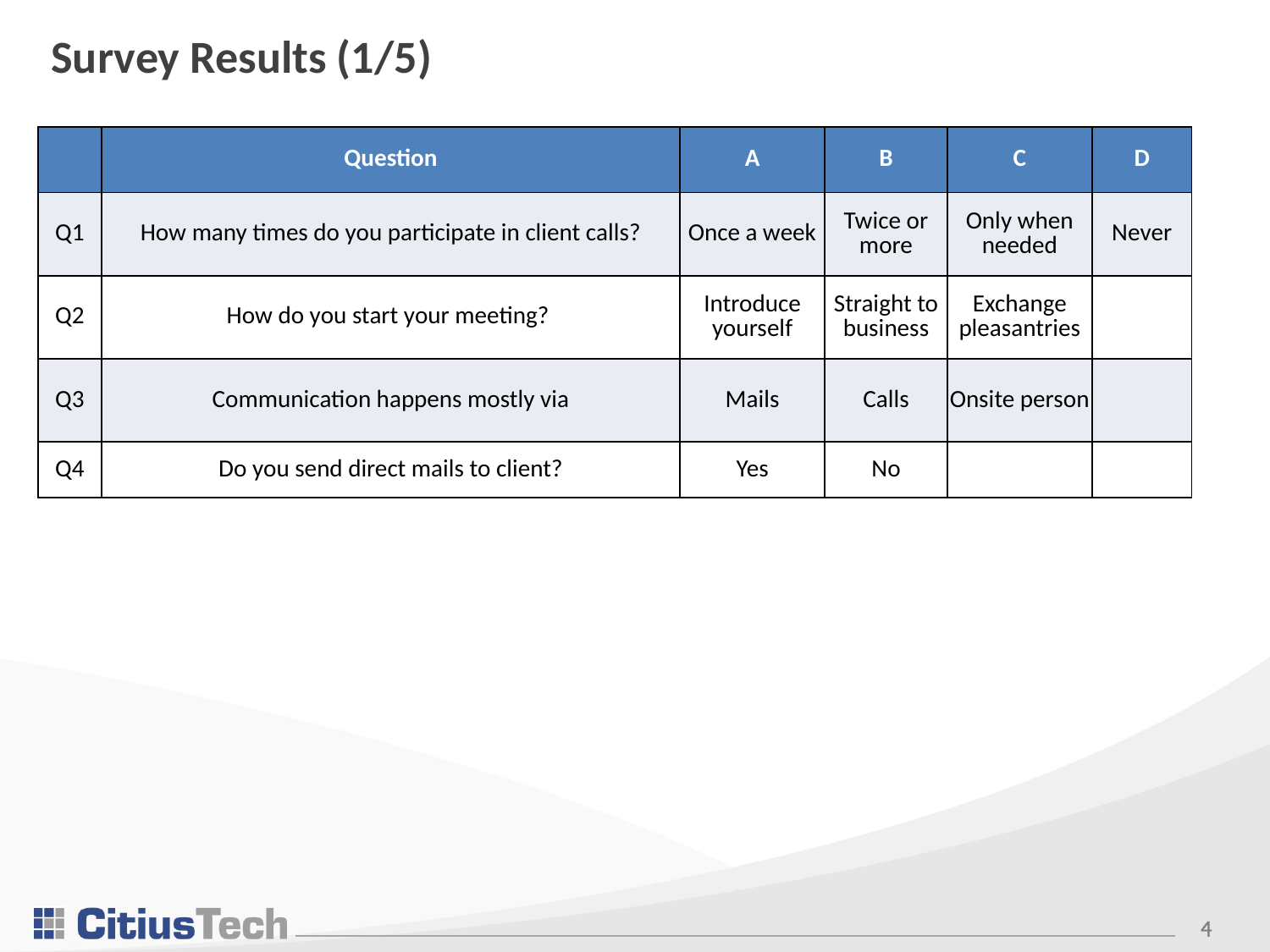

# Survey Results (1/5)
|  | Question | A | B | C | D |
| --- | --- | --- | --- | --- | --- |
| Q1 | How many times do you participate in client calls? | Once a week | Twice or more | Only when needed | Never |
| Q2 | How do you start your meeting? | Introduce yourself | Straight to business | Exchange pleasantries |  |
| Q3 | Communication happens mostly via | Mails | Calls | Onsite person |  |
| Q4 | Do you send direct mails to client? | Yes | No |  |  |